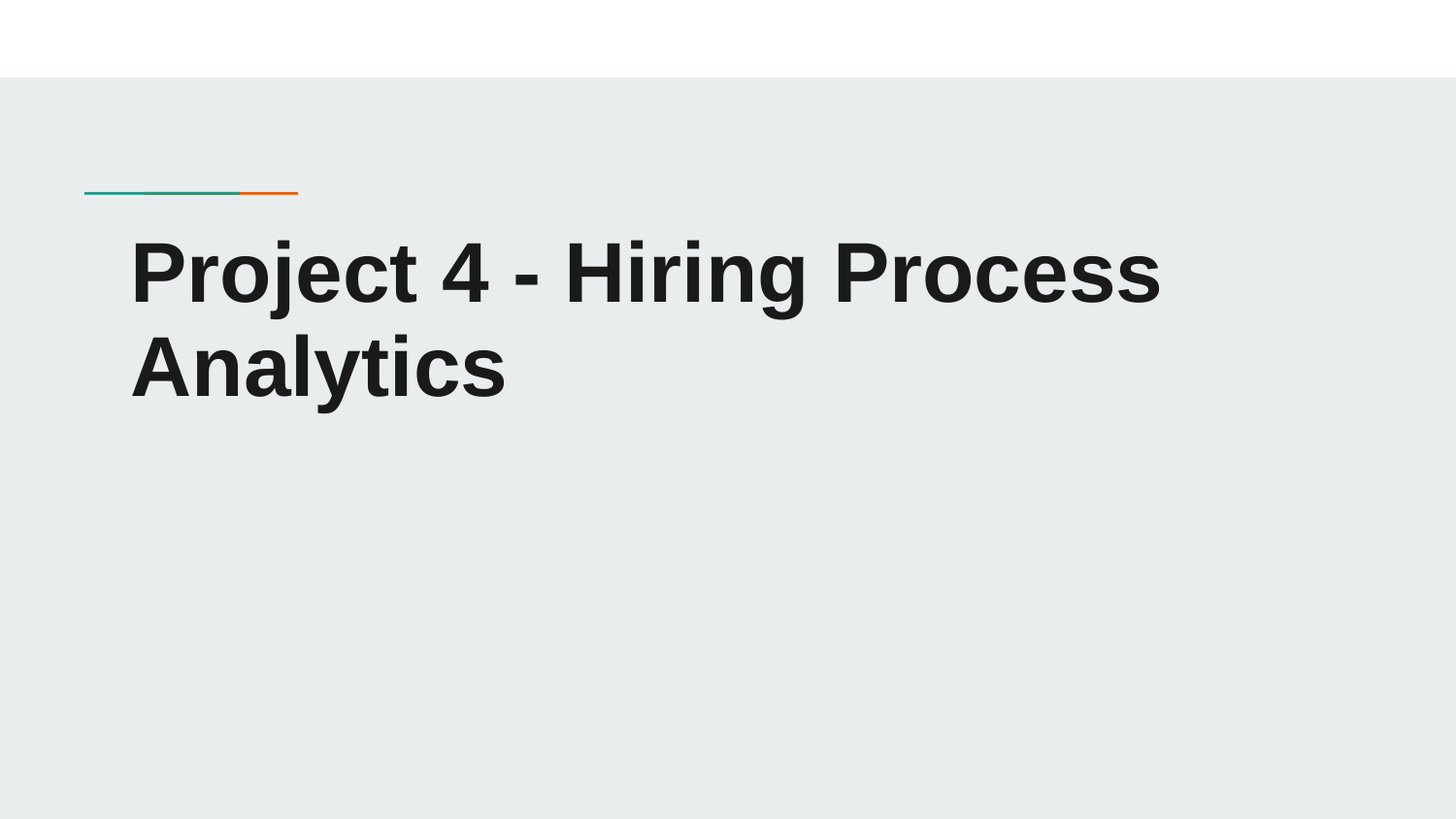

# Project 4 - Hiring Process Analytics